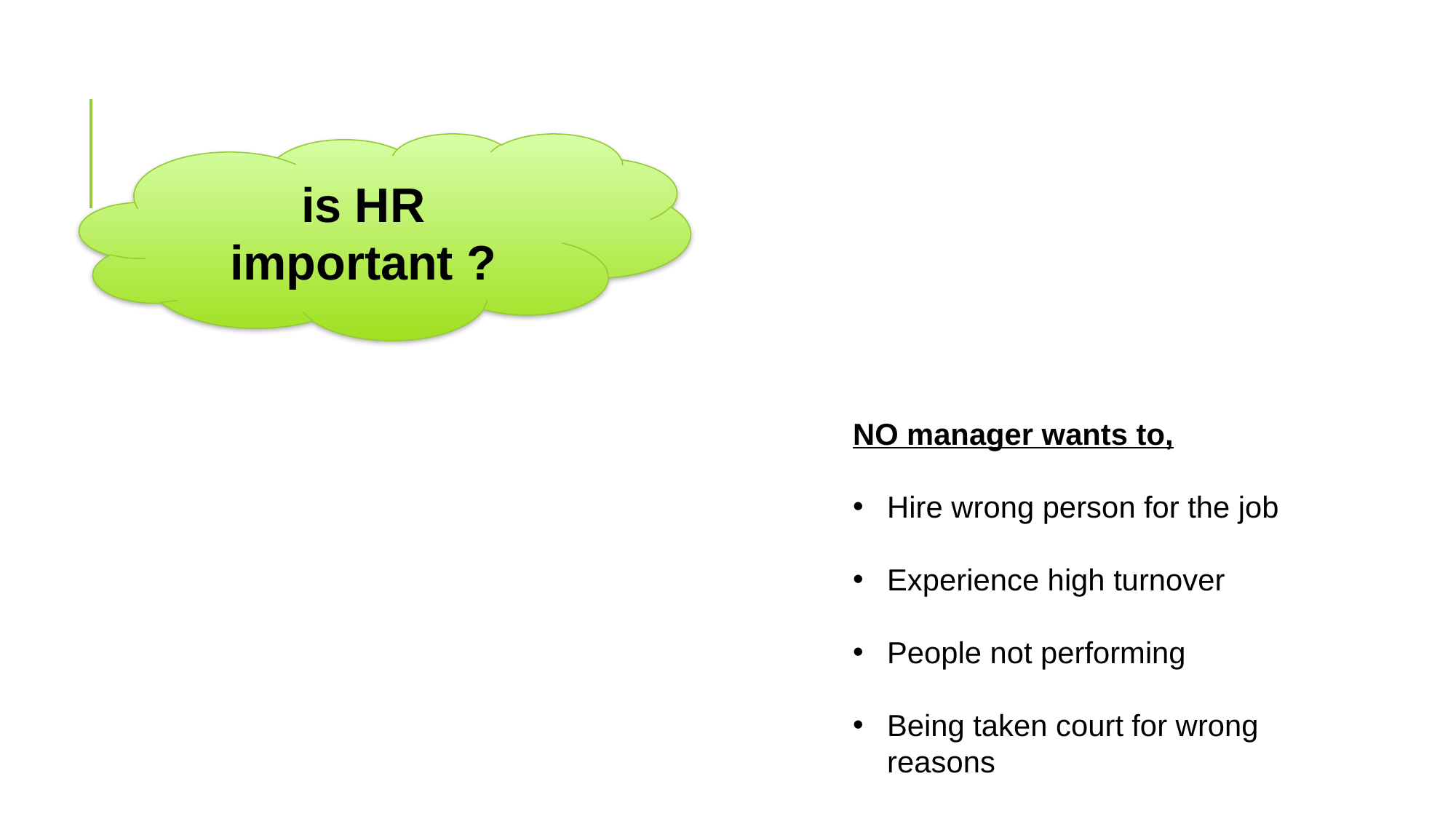

is HR important ?
NO manager wants to,

Hire wrong person for the job

Experience high turnover

People not performing

Being taken court for wrong reasons